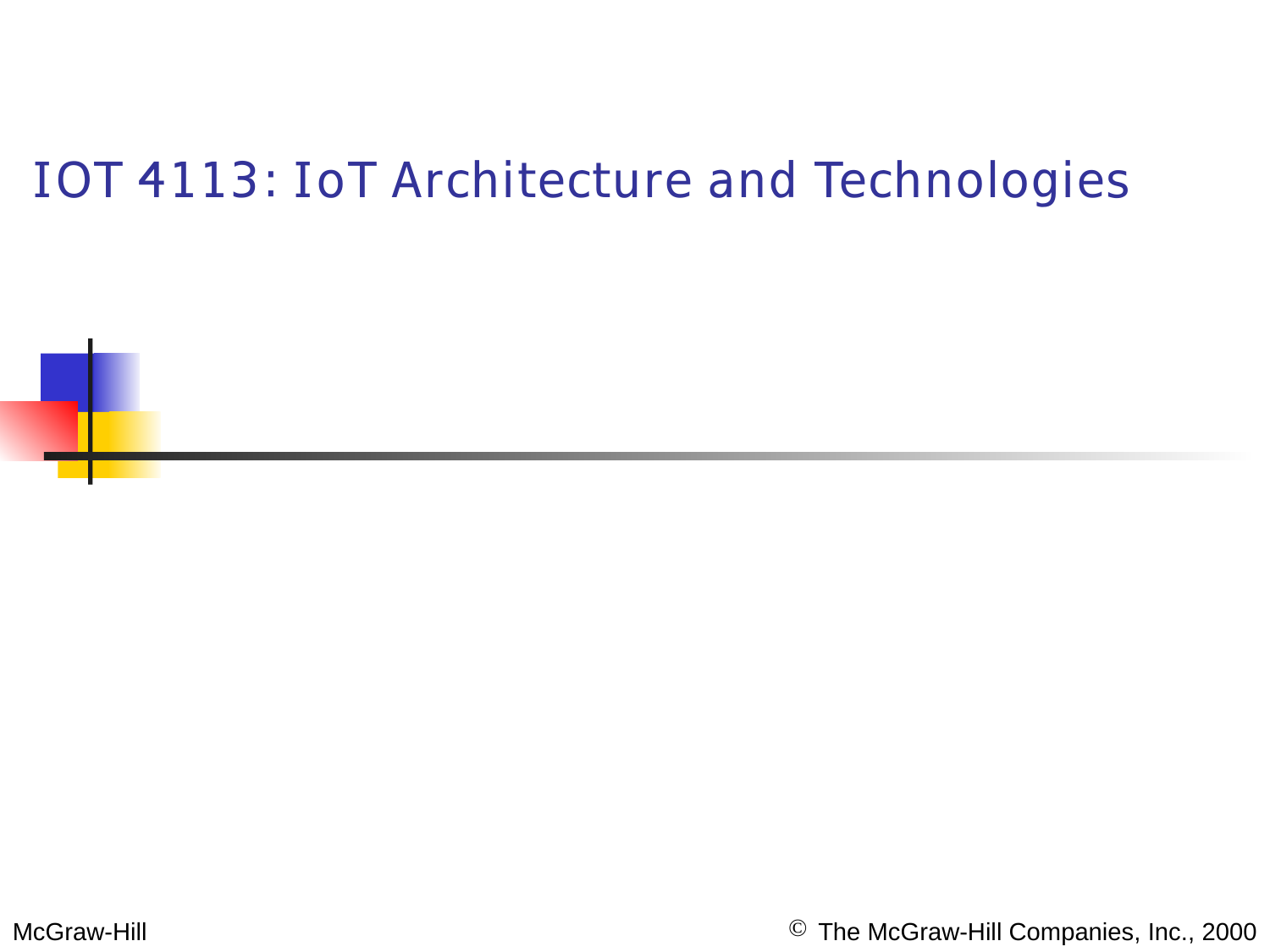

# IOT 4113: IoT Architecture and Technologies